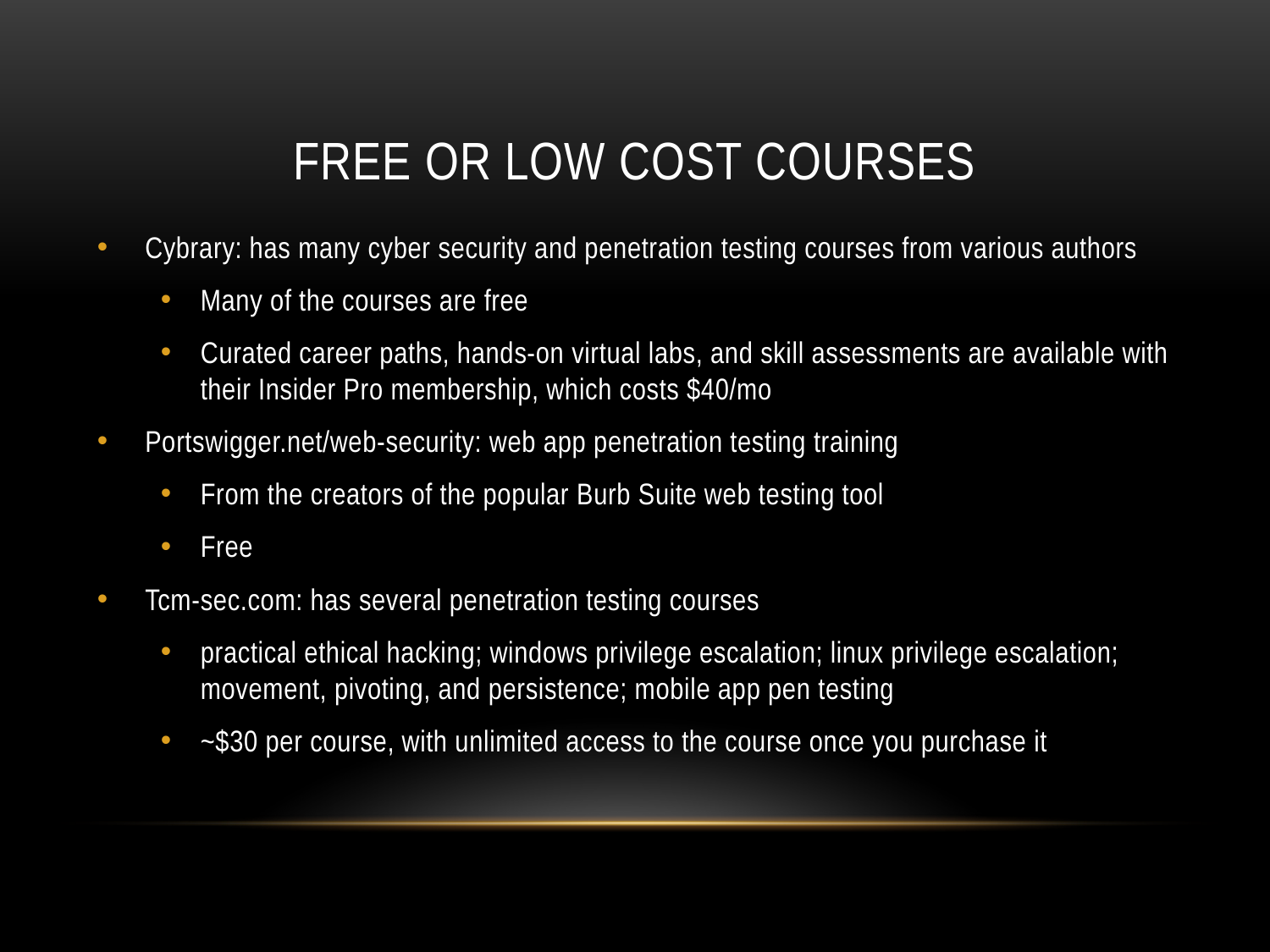

# Free or Low Cost Courses
Cybrary: has many cyber security and penetration testing courses from various authors
Many of the courses are free
Curated career paths, hands-on virtual labs, and skill assessments are available with their Insider Pro membership, which costs $40/mo
Portswigger.net/web-security: web app penetration testing training
From the creators of the popular Burb Suite web testing tool
Free
Tcm-sec.com: has several penetration testing courses
practical ethical hacking; windows privilege escalation; linux privilege escalation; movement, pivoting, and persistence; mobile app pen testing
~$30 per course, with unlimited access to the course once you purchase it